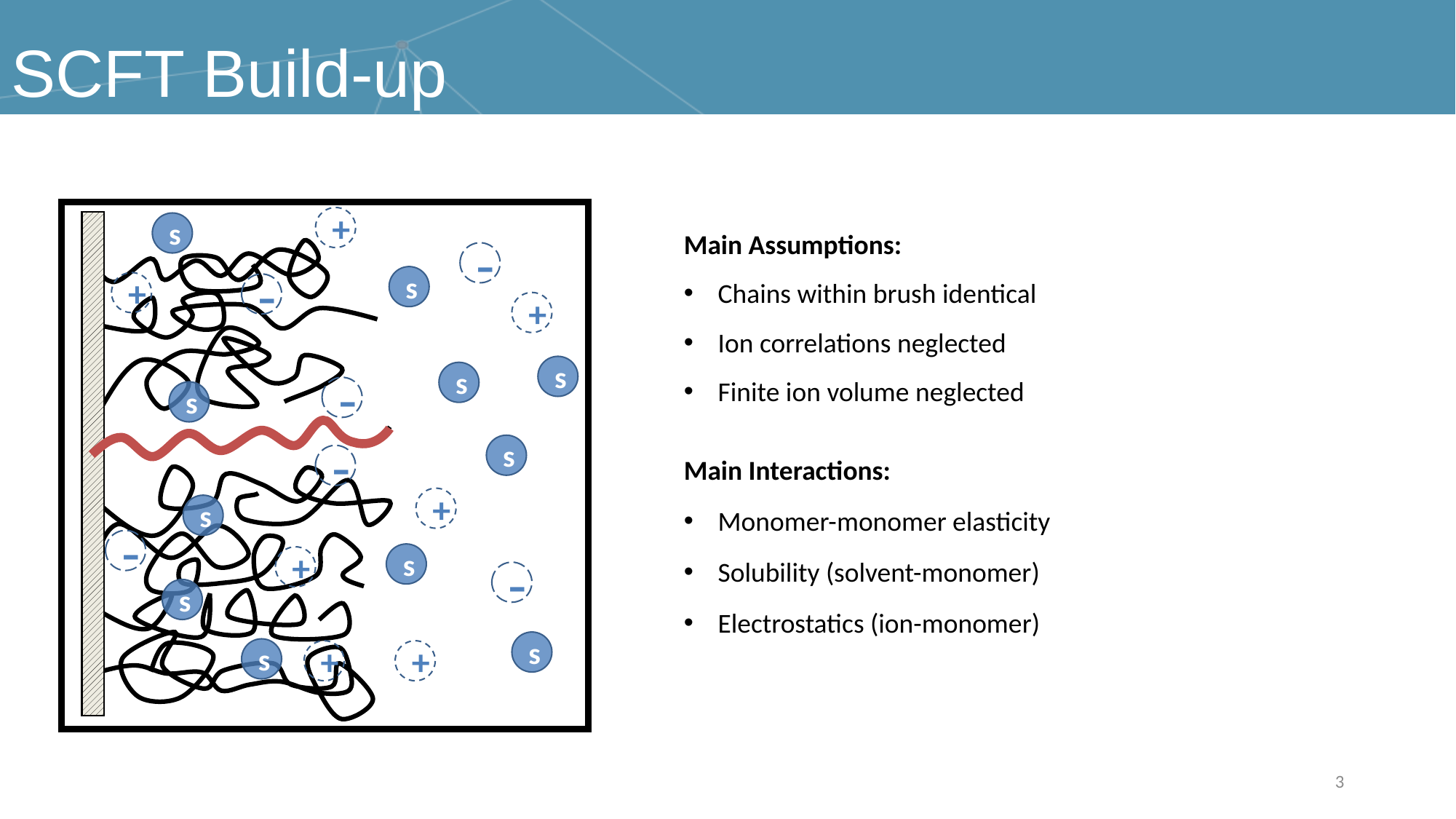

# SCFT Build-up

Main Assumptions:
Chains within brush identical
Ion correlations neglected
Finite ion volume neglected
+

s
-
s
+
-
+
s
s
-
s

s
-
Main Interactions:
Monomer-monomer elasticity
Solubility (solvent-monomer)
Electrostatics (ion-monomer)
+
s
-
s
+
-
s
s
s
+
+
3